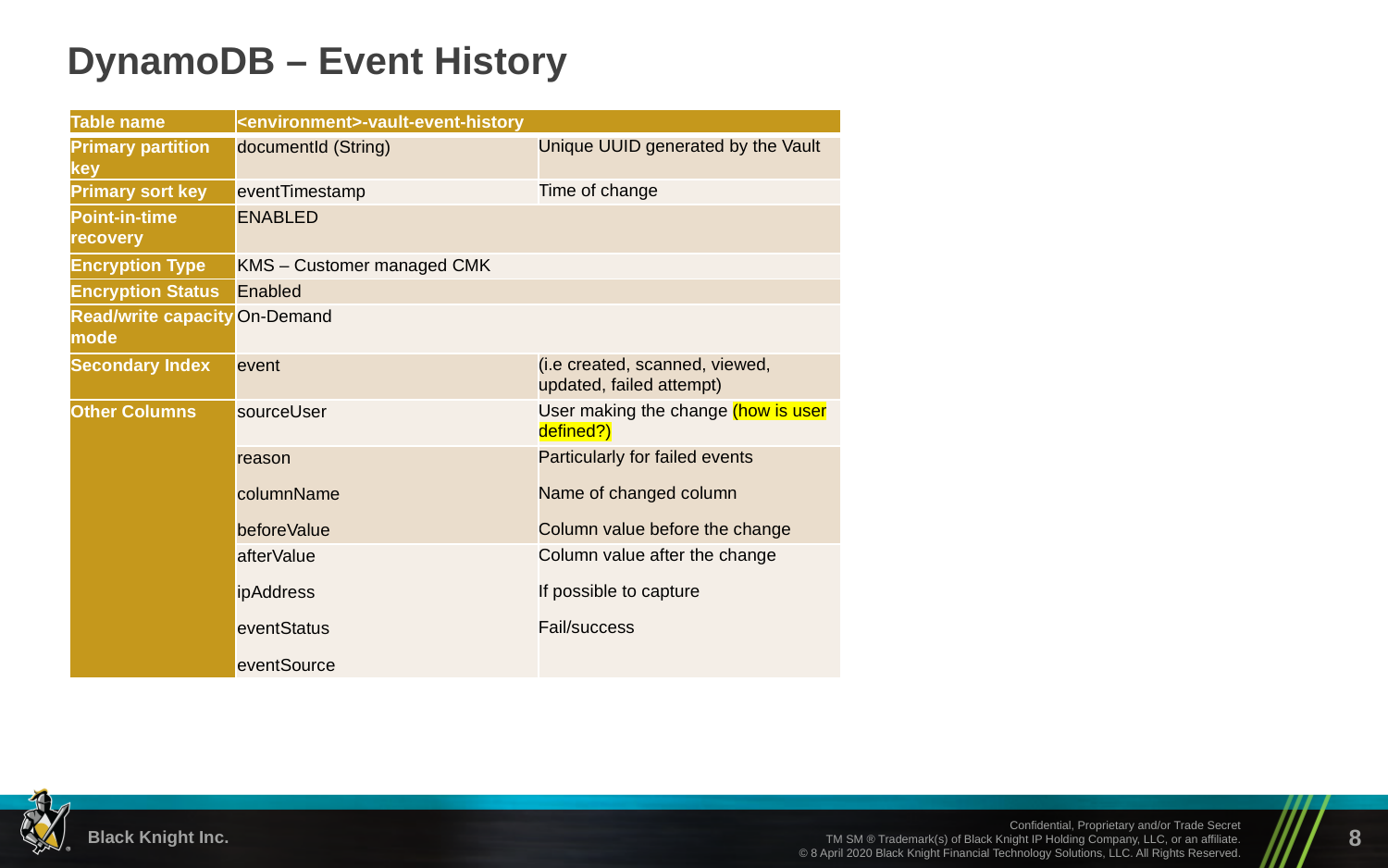

# DynamoDB – Event History
| Table name | <environment>-vault-event-history |  |
| --- | --- | --- |
| Primary partition key | documentId (String) | Unique UUID generated by the Vault |
| Primary sort key | eventTimestamp | Time of change |
| Point-in-time recovery | ENABLED |  |
| Encryption Type | KMS – Customer managed CMK |  |
| Encryption Status | Enabled |  |
| Read/write capacity mode | On-Demand |  |
| Secondary Index | event | (i.e created, scanned, viewed, updated, failed attempt) |
| Other Columns | sourceUser | User making the change (how is user defined?) |
|  | reason columnName beforeValue | Particularly for failed events Name of changed column Column value before the change |
|  | afterValue ipAddress eventStatus eventSource | Column value after the change If possible to capture Fail/success |